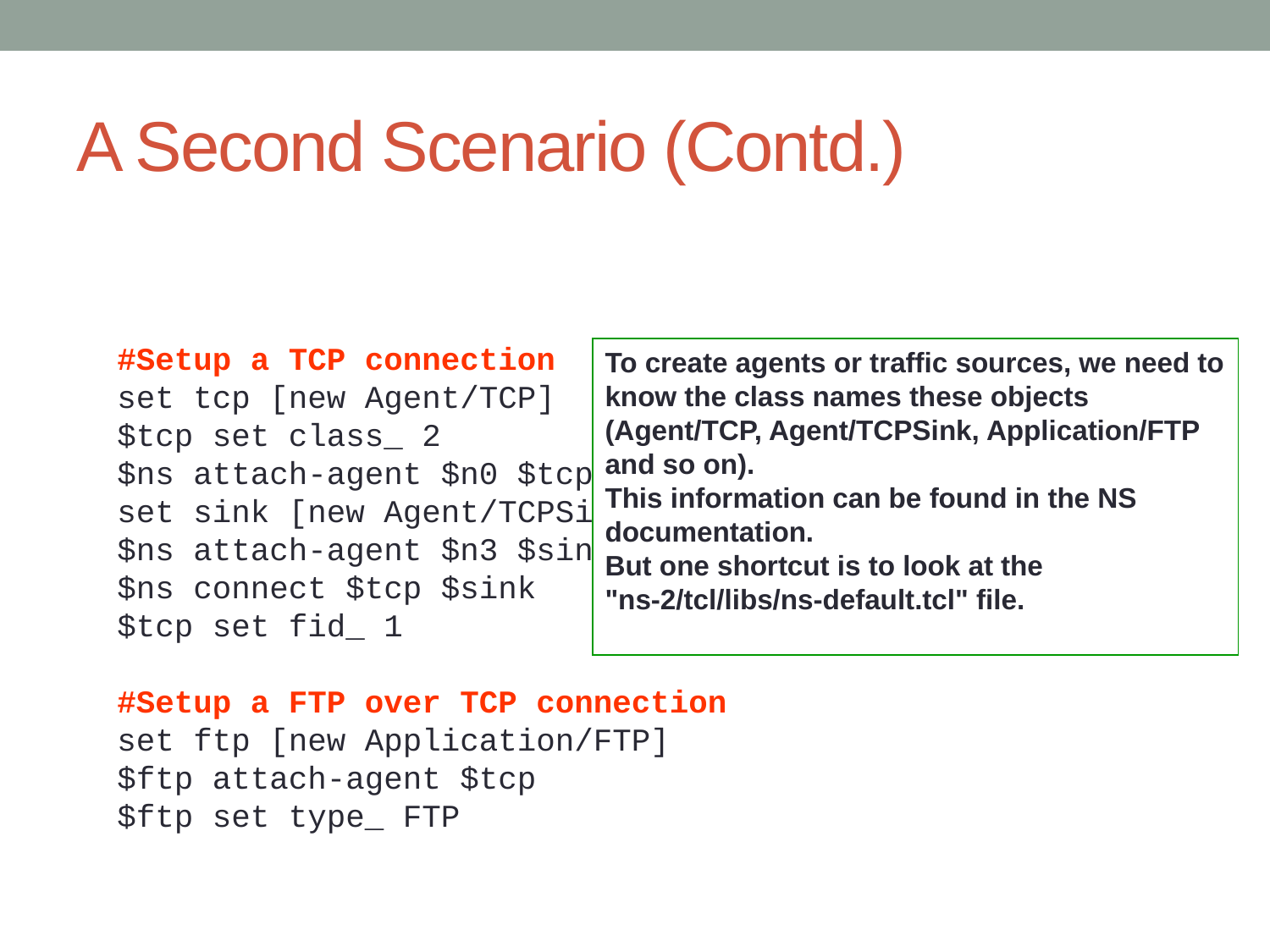

# A Second Scenario (Contd.)
#Setup a TCP connection
set tcp [new Agent/TCP]
$tcp set class_ 2
$ns attach-agent $n0 $tcp
set sink [new Agent/TCPSink]
$ns attach-agent $n3 $sink
$ns connect $tcp $sink
$tcp set fid_ 1

#Setup a FTP over TCP connection
set ftp [new Application/FTP]
$ftp attach-agent $tcp
$ftp set type_ FTP

To create agents or traffic sources, we need to know the class names these objects (Agent/TCP, Agent/TCPSink, Application/FTP and so on).
This information can be found in the NS documentation.
But one shortcut is to look at the "ns-2/tcl/libs/ns-default.tcl" file.

47